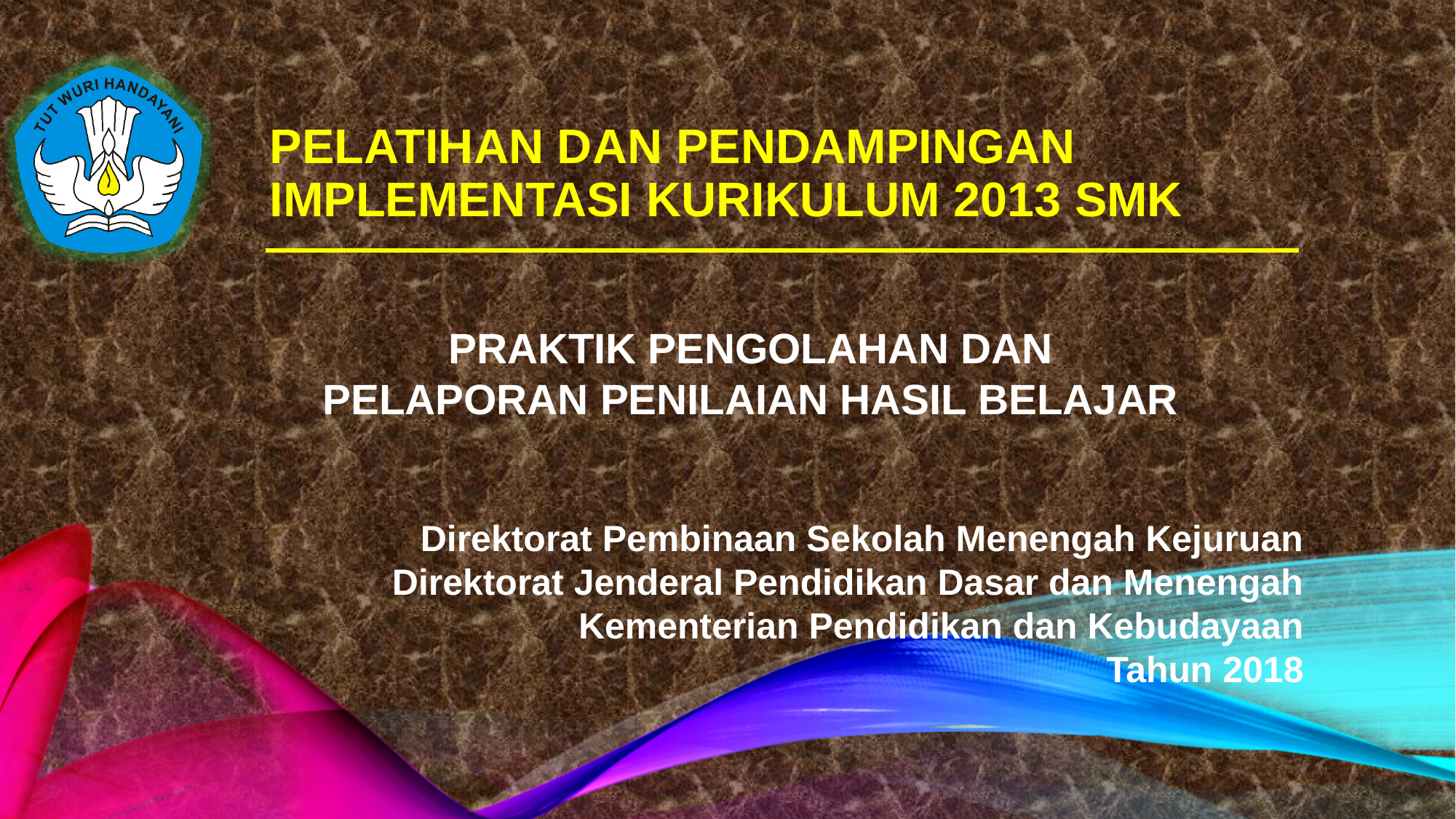

# PELATIHAN DAN PENDAMPINGAN IMPLEMENTASI KURIKULUM 2013 SMK
PRAKTIK PENGOLAHAN DAN PELAPORAN PENILAIAN HASIL BELAJAR
Direktorat Pembinaan Sekolah Menengah Kejuruan
Direktorat Jenderal Pendidikan Dasar dan Menengah
Kementerian Pendidikan dan Kebudayaan
Tahun 2018